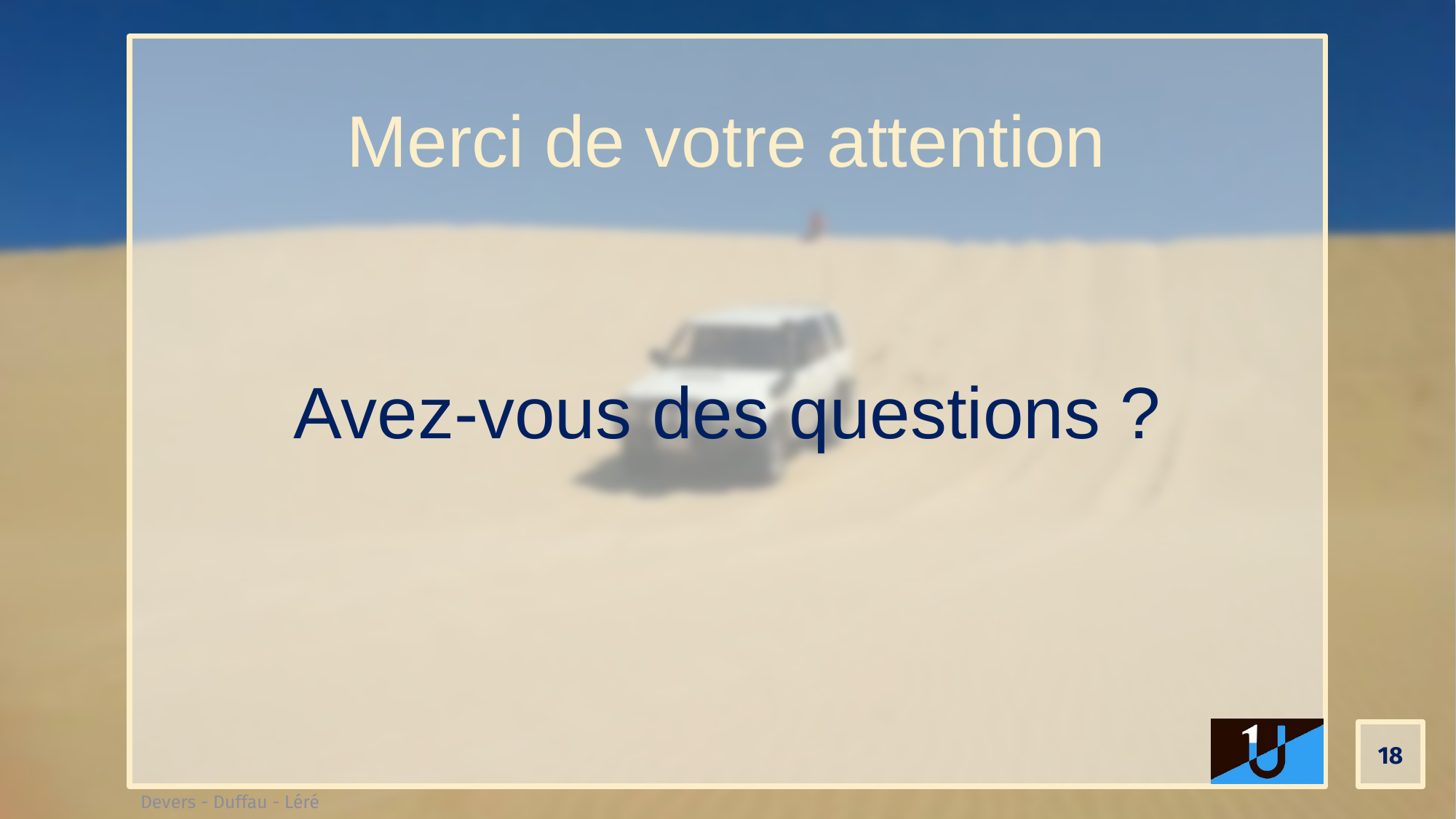

# Merci de votre attention
Avez-vous des questions ?
18
Devers - Duffau - Léré